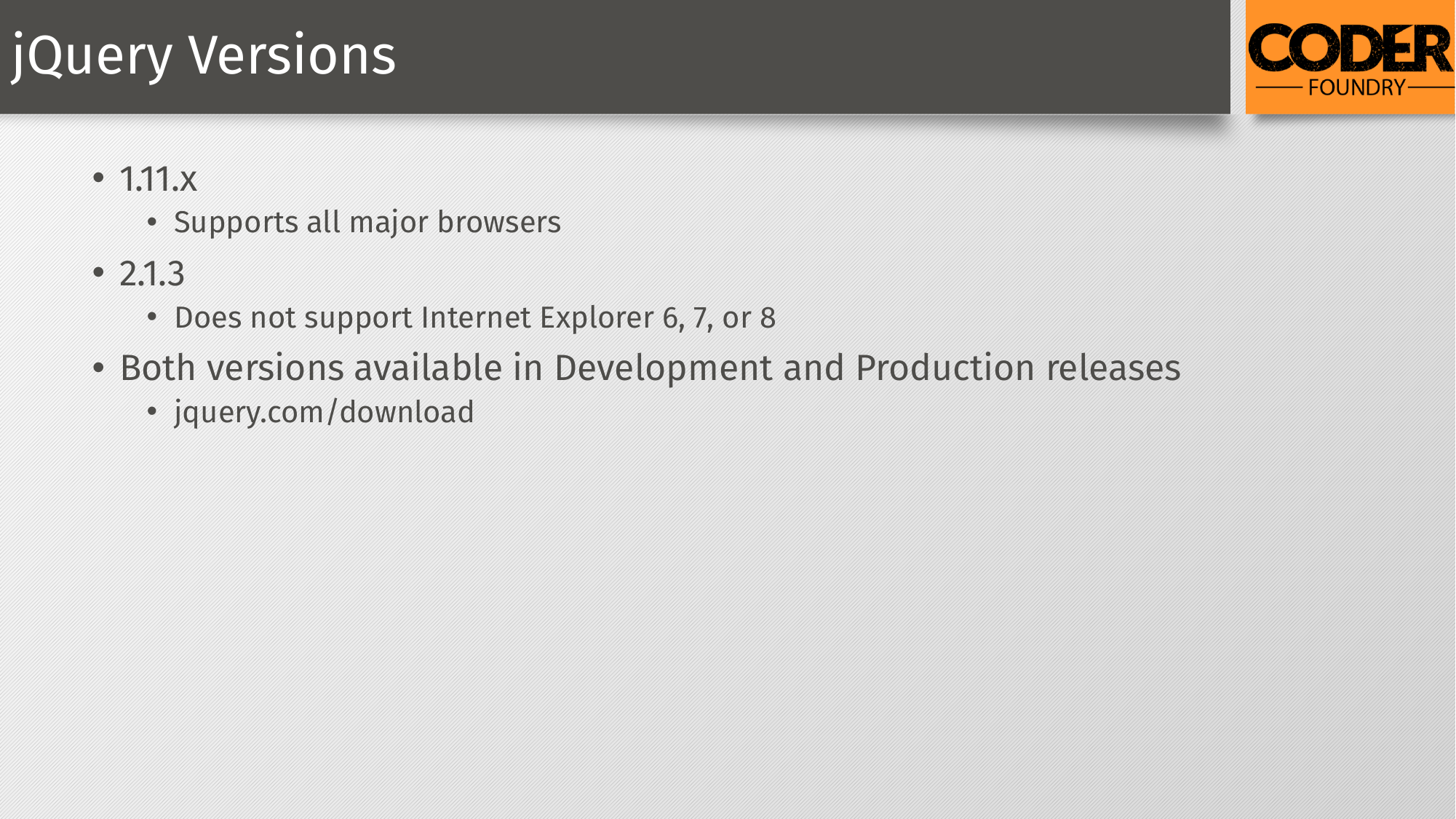

# jQuery Versions
1.11.x
Supports all major browsers
2.1.3
Does not support Internet Explorer 6, 7, or 8
Both versions available in Development and Production releases
jquery.com/download